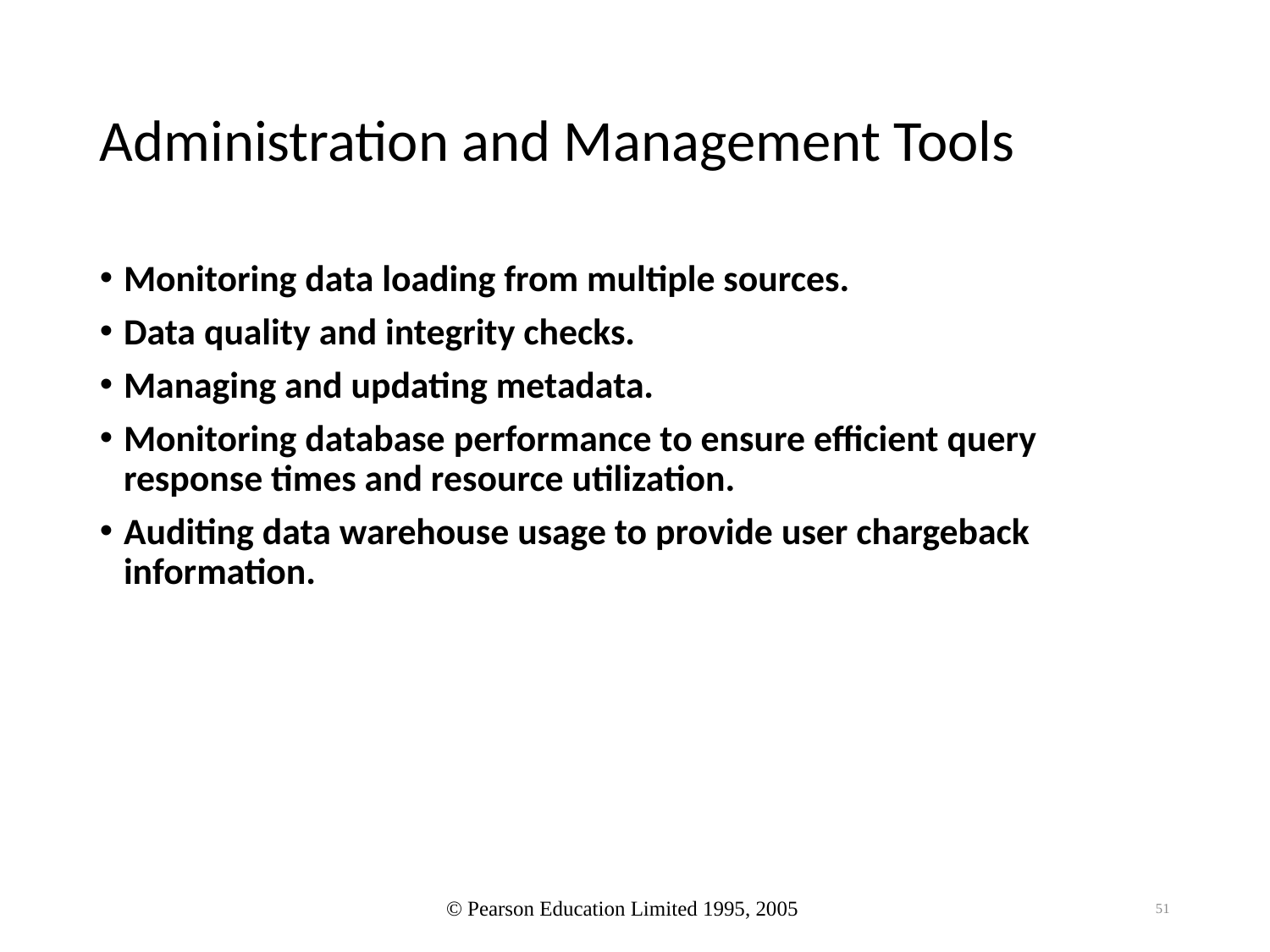

# Administration and Management Tools
Monitoring data loading from multiple sources.
Data quality and integrity checks.
Managing and updating metadata.
Monitoring database performance to ensure efficient query response times and resource utilization.
Auditing data warehouse usage to provide user chargeback information.
51
© Pearson Education Limited 1995, 2005